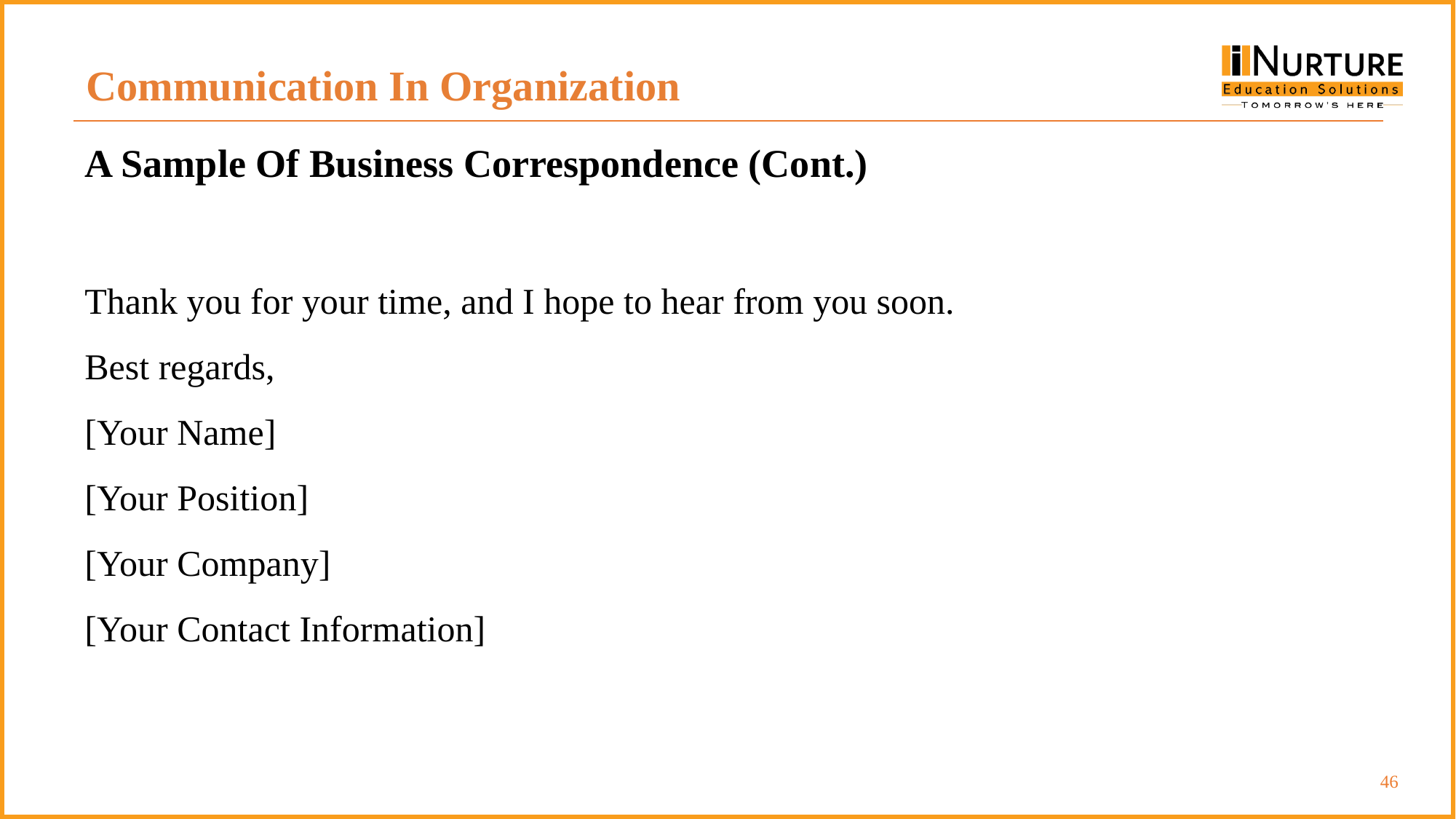

Communication In Organization
A Sample Of Business Correspondence (Cont.)
Thank you for your time, and I hope to hear from you soon.
Best regards,
[Your Name]
[Your Position]
[Your Company]
[Your Contact Information]
46